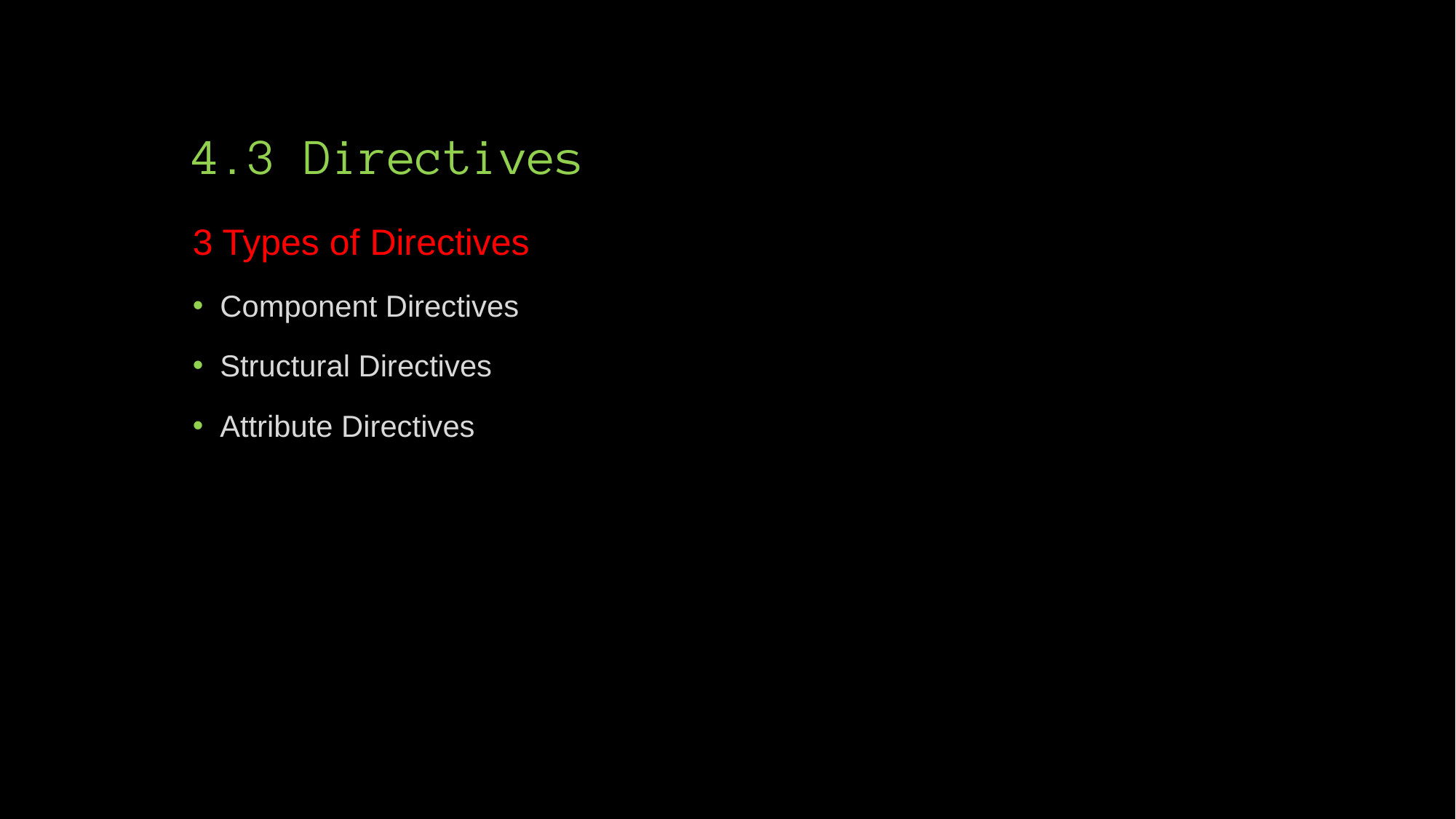

# 4.3 Directives
3 Types of Directives
Component Directives
Structural Directives
Attribute Directives